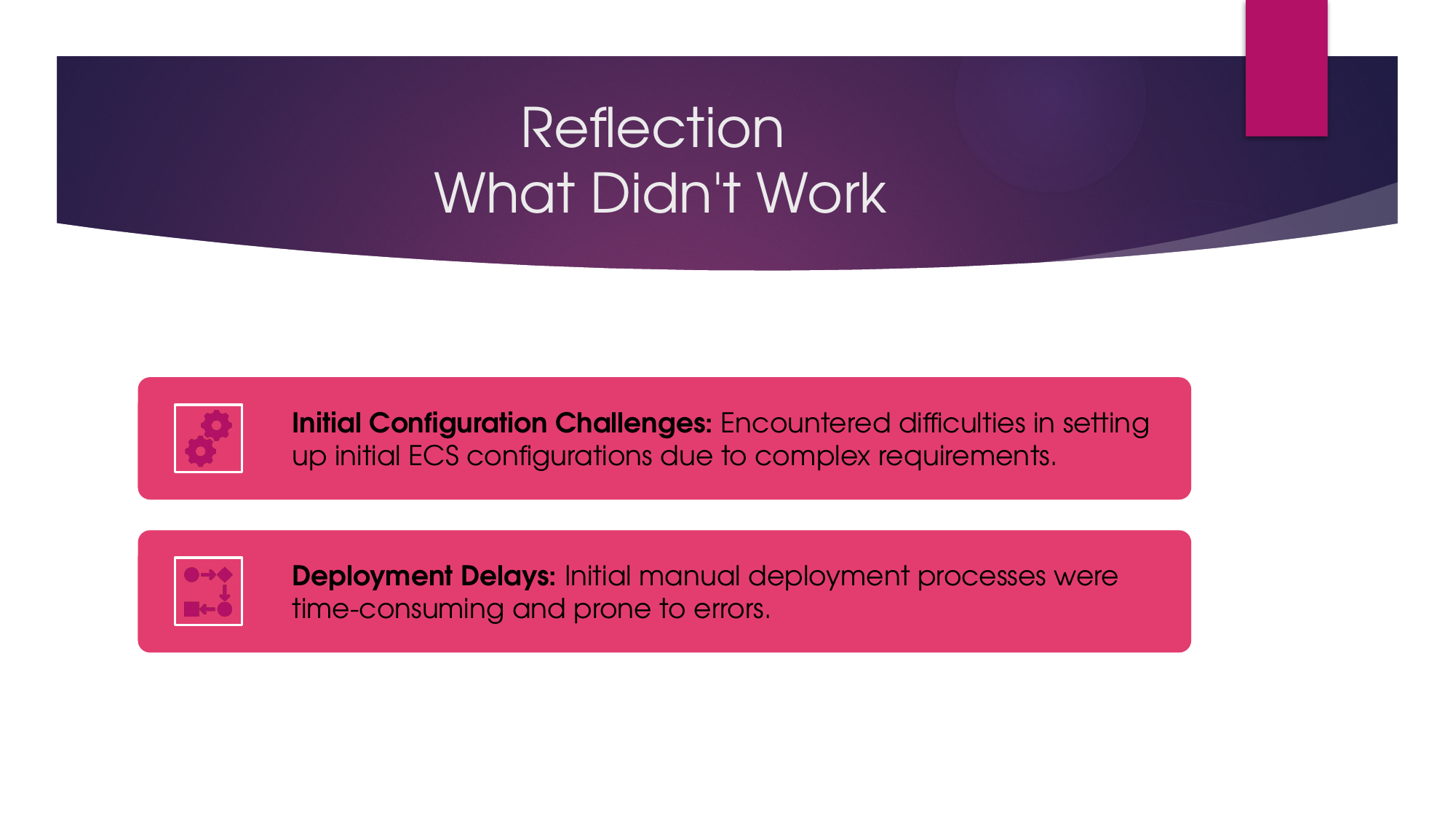

# Reflection What Didn't Work
Initial Configuration Challenges: Encountered difficulties in setting up initial ECS configurations due to complex requirements.
Deployment Delays: Initial manual deployment processes were time-consuming and prone to errors.